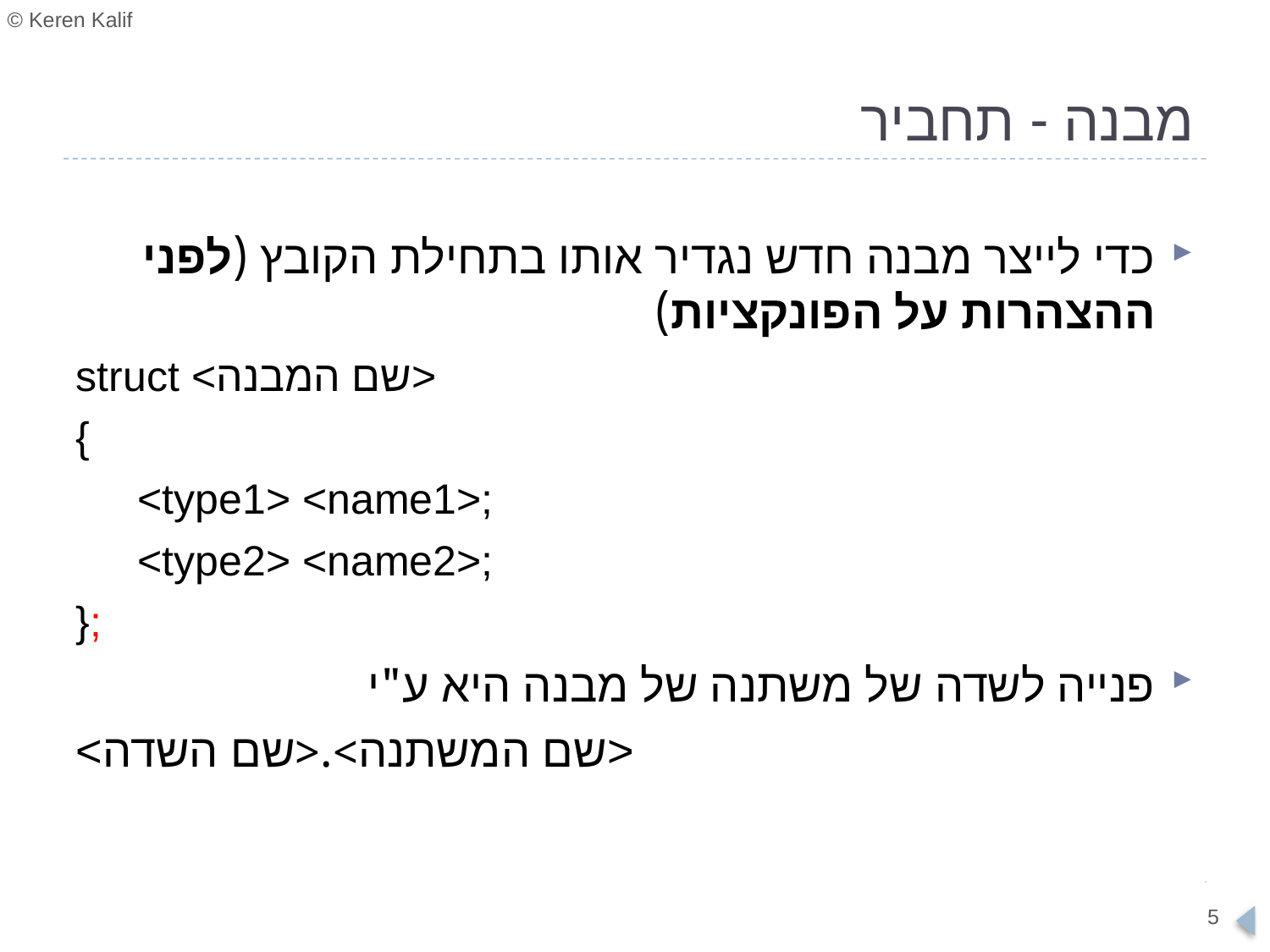

# מבנה - תחביר
כדי לייצר מבנה חדש נגדיר אותו בתחילת הקובץ (לפני ההצהרות על הפונקציות)
struct <שם המבנה>
{
	  <type1> <name1>;
	  <type2> <name2>;
};
פנייה לשדה של משתנה של מבנה היא ע"י
<שם המשתנה>.<שם השדה>